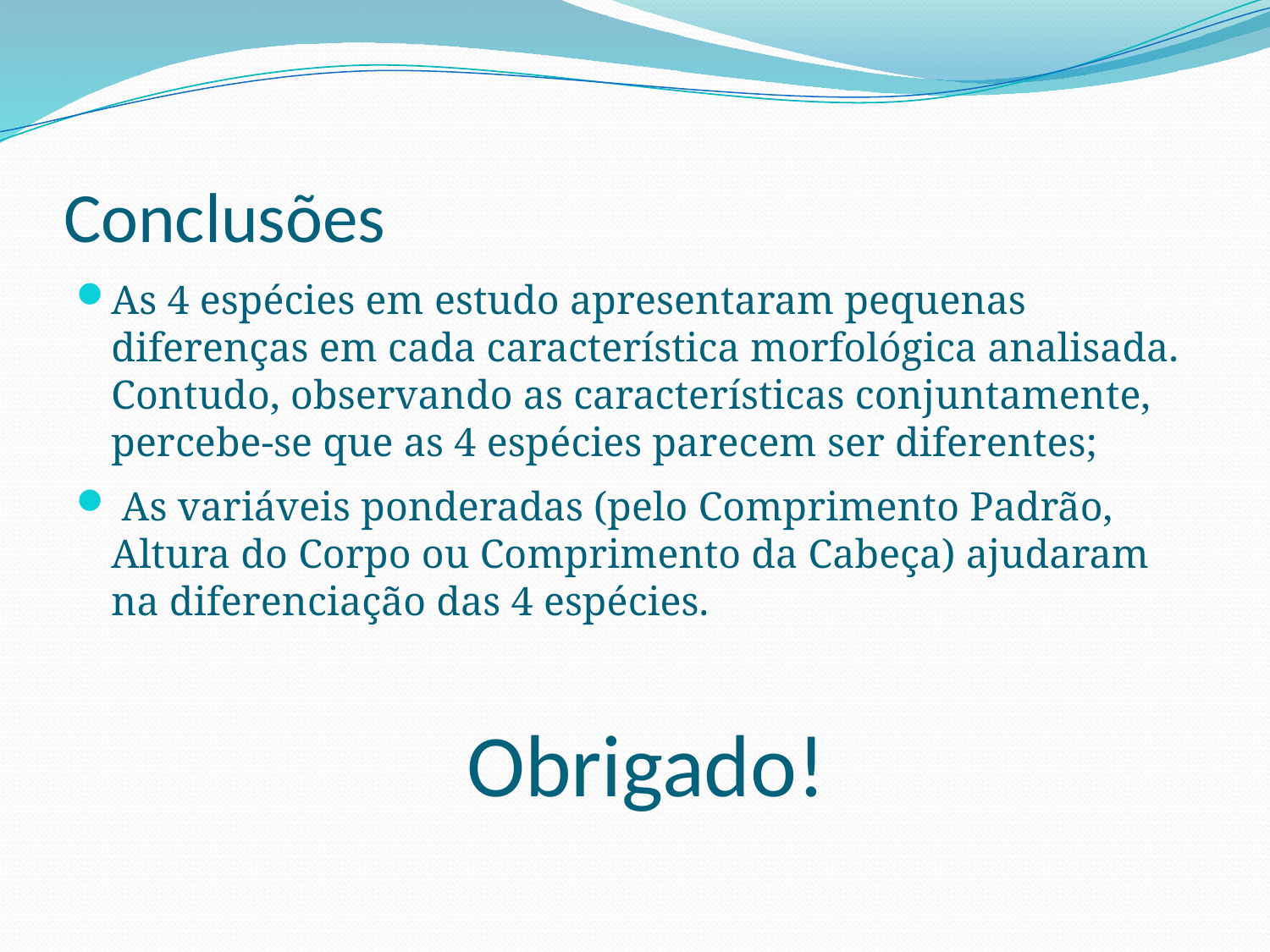

# Conclusões
As 4 espécies em estudo apresentaram pequenas diferenças em cada característica morfológica analisada. Contudo, observando as características conjuntamente, percebe-se que as 4 espécies parecem ser diferentes;
 As variáveis ponderadas (pelo Comprimento Padrão, Altura do Corpo ou Comprimento da Cabeça) ajudaram na diferenciação das 4 espécies.
Obrigado!